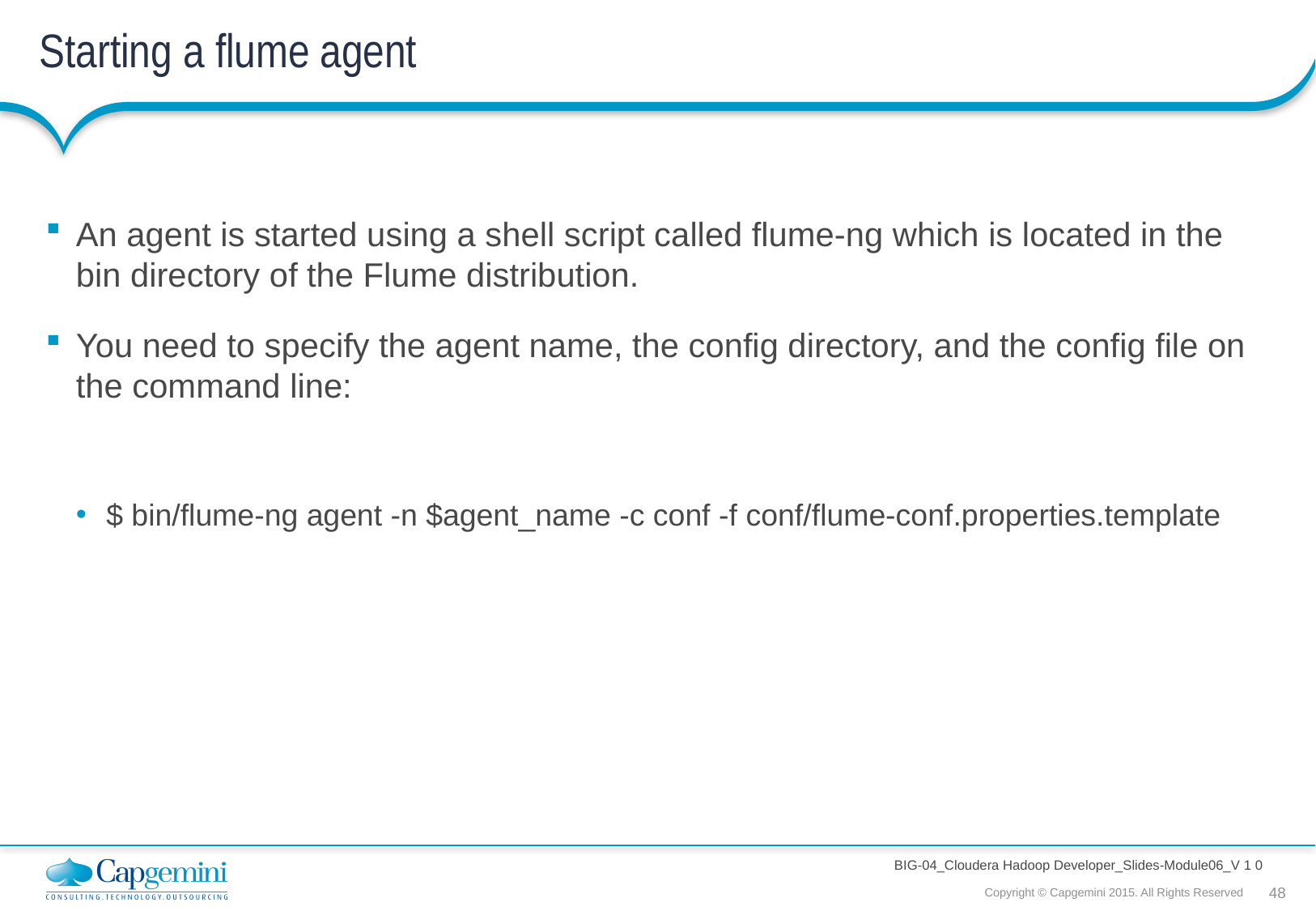

# Starting a flume agent
An agent is started using a shell script called flume-ng which is located in the bin directory of the Flume distribution.
You need to specify the agent name, the config directory, and the config file on the command line:

$ bin/flume-ng agent -n $agent_name -c conf -f conf/flume-conf.properties.template